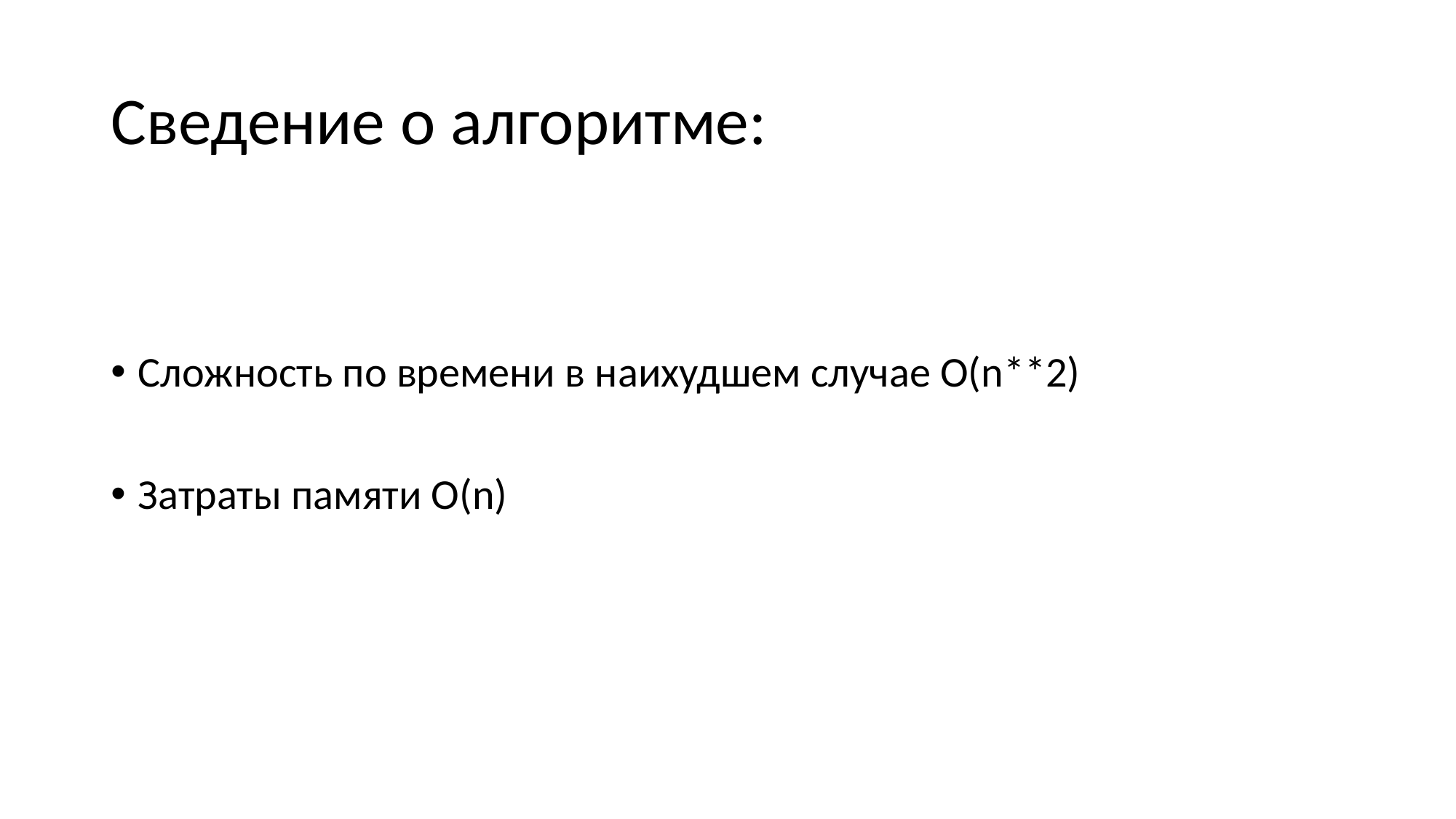

# Сведение о алгоритме:

Сложность по времени в наихудшем случае O(n**2)

Затраты памяти O(n)